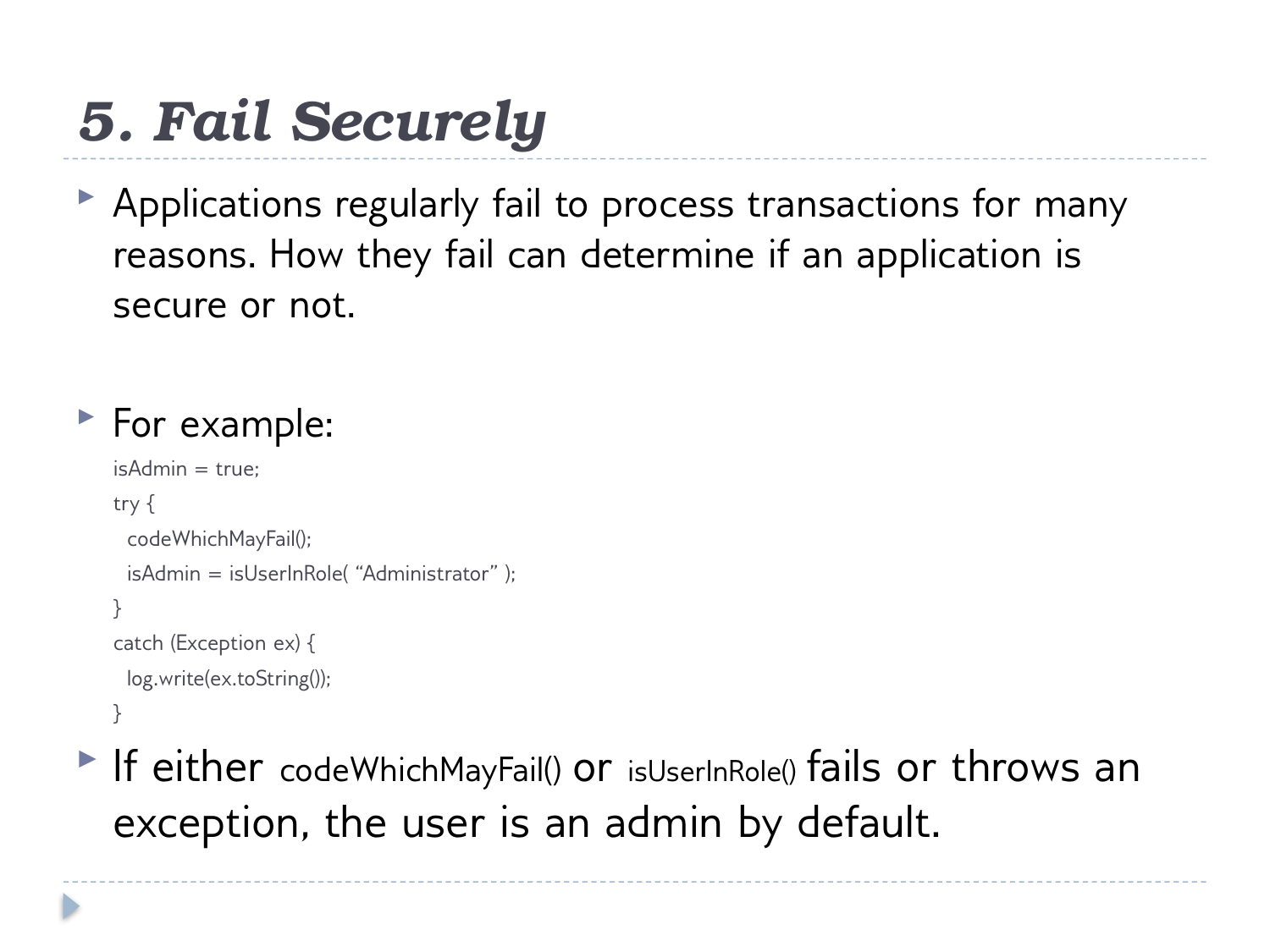

# 5. Fail Securely
Applications regularly fail to process transactions for many reasons. How they fail can determine if an application is secure or not.

For example:
isAdmin = true;
try {
  codeWhichMayFail();
  isAdmin = isUserInRole( “Administrator” );
}
catch (Exception ex) {
  log.write(ex.toString());
}
If either codeWhichMayFail() or isUserInRole() fails or throws an exception, the user is an admin by default.